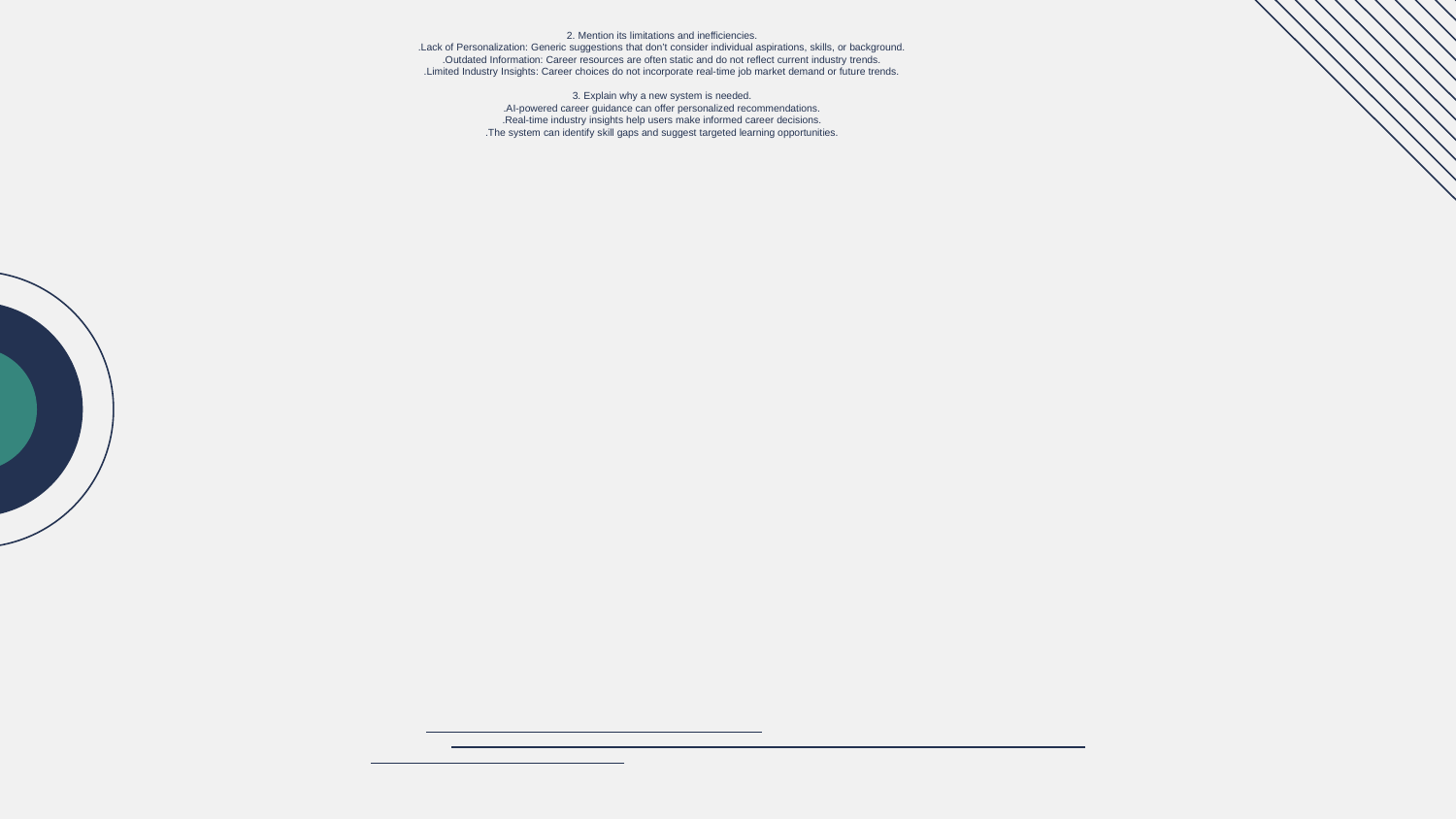

# 2. Mention its limitations and inefficiencies. .Lack of Personalization: Generic suggestions that don’t consider individual aspirations, skills, or background. .Outdated Information: Career resources are often static and do not reflect current industry trends. .Limited Industry Insights: Career choices do not incorporate real-time job market demand or future trends. 3. Explain why a new system is needed. .AI-powered career guidance can offer personalized recommendations. .Real-time industry insights help users make informed career decisions. .The system can identify skill gaps and suggest targeted learning opportunities.